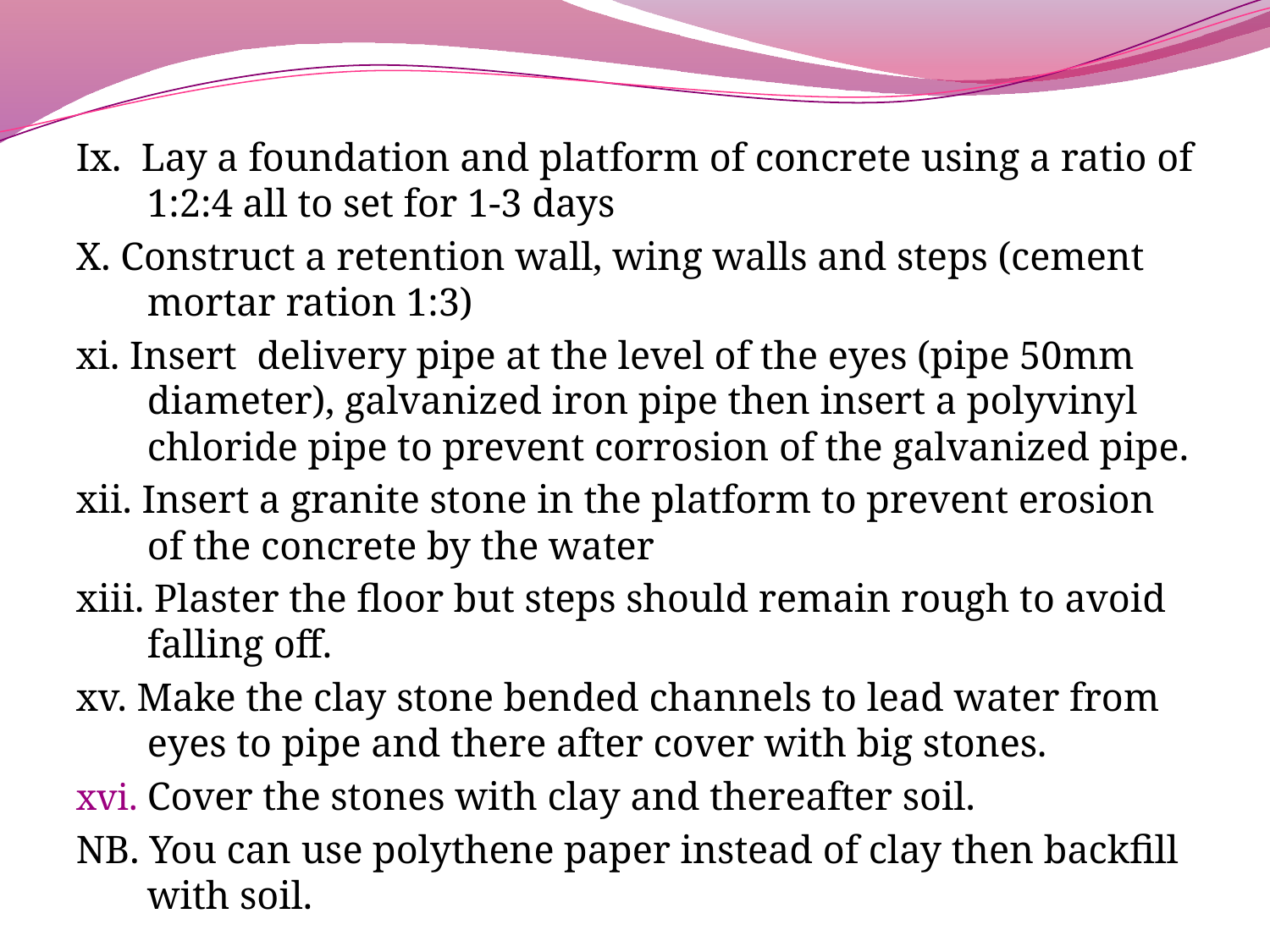

Ix.  Lay a foundation and platform of concrete using a ratio of 1:2:4 all to set for 1-3 days
X. Construct a retention wall, wing walls and steps (cement mortar ration 1:3)
xi. Insert  delivery pipe at the level of the eyes (pipe 50mm diameter), galvanized iron pipe then insert a polyvinyl chloride pipe to prevent corrosion of the galvanized pipe.
xii. Insert a granite stone in the platform to prevent erosion of the concrete by the water
xiii. Plaster the floor but steps should remain rough to avoid falling off.
xv. Make the clay stone bended channels to lead water from eyes to pipe and there after cover with big stones.
Cover the stones with clay and thereafter soil.
NB. You can use polythene paper instead of clay then backfill with soil.